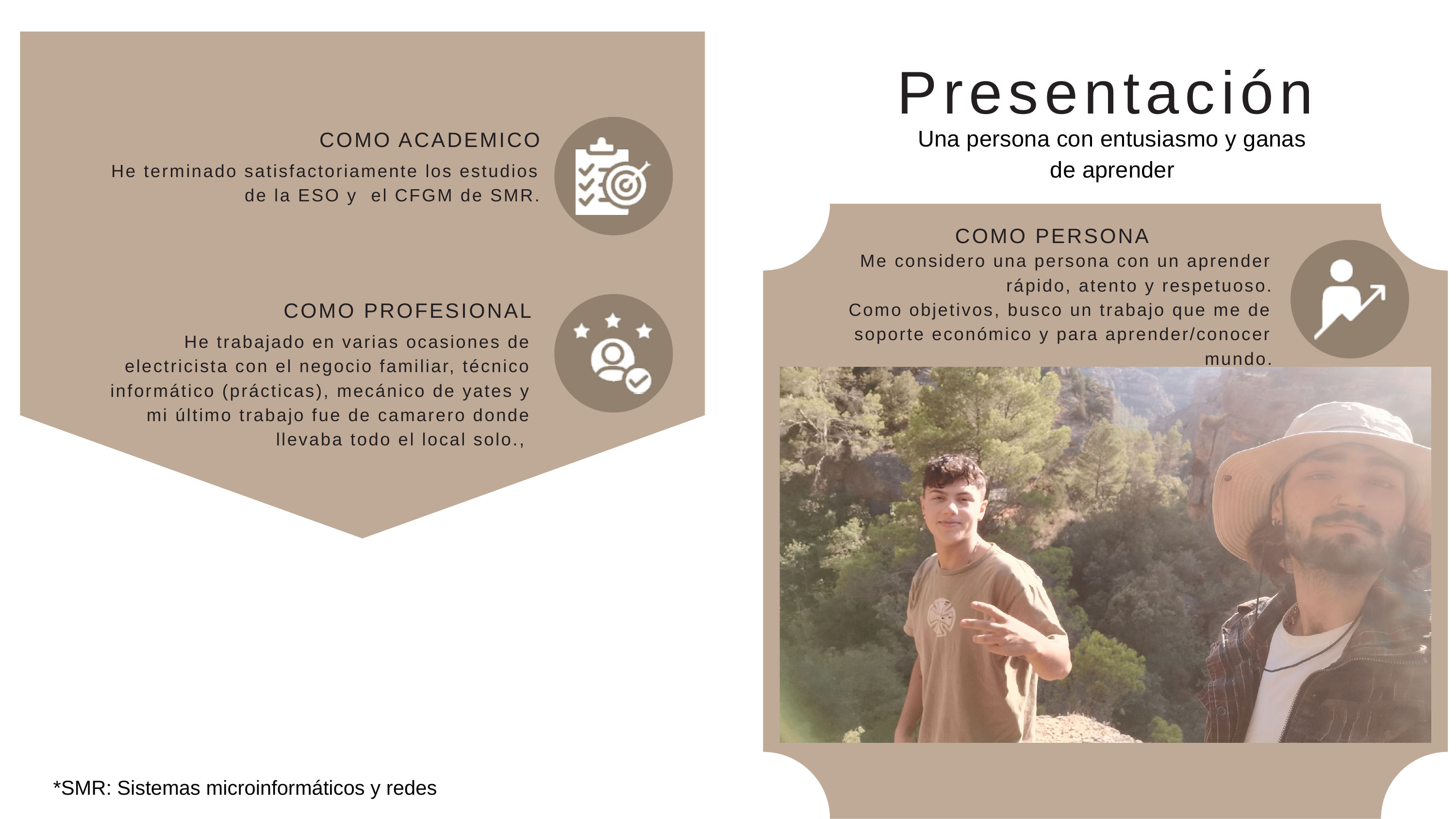

Presentación

Una persona con entusiasmo y ganas de aprender
COMO ACADEMICO

He terminado satisfactoriamente los estudios de la ESO y  el CFGM de SMR.

COMO PERSONA

Me considero una persona con un aprender rápido, atento y respetuoso.
Como objetivos, busco un trabajo que me de soporte económico y para aprender/conocer mundo.

COMO PROFESIONAL

 He trabajado en varias ocasiones de electricista con el negocio familiar, técnico informático (prácticas), mecánico de yates y mi último trabajo fue de camarero donde llevaba todo el local solo.,

*SMR: Sistemas microinformáticos y redes